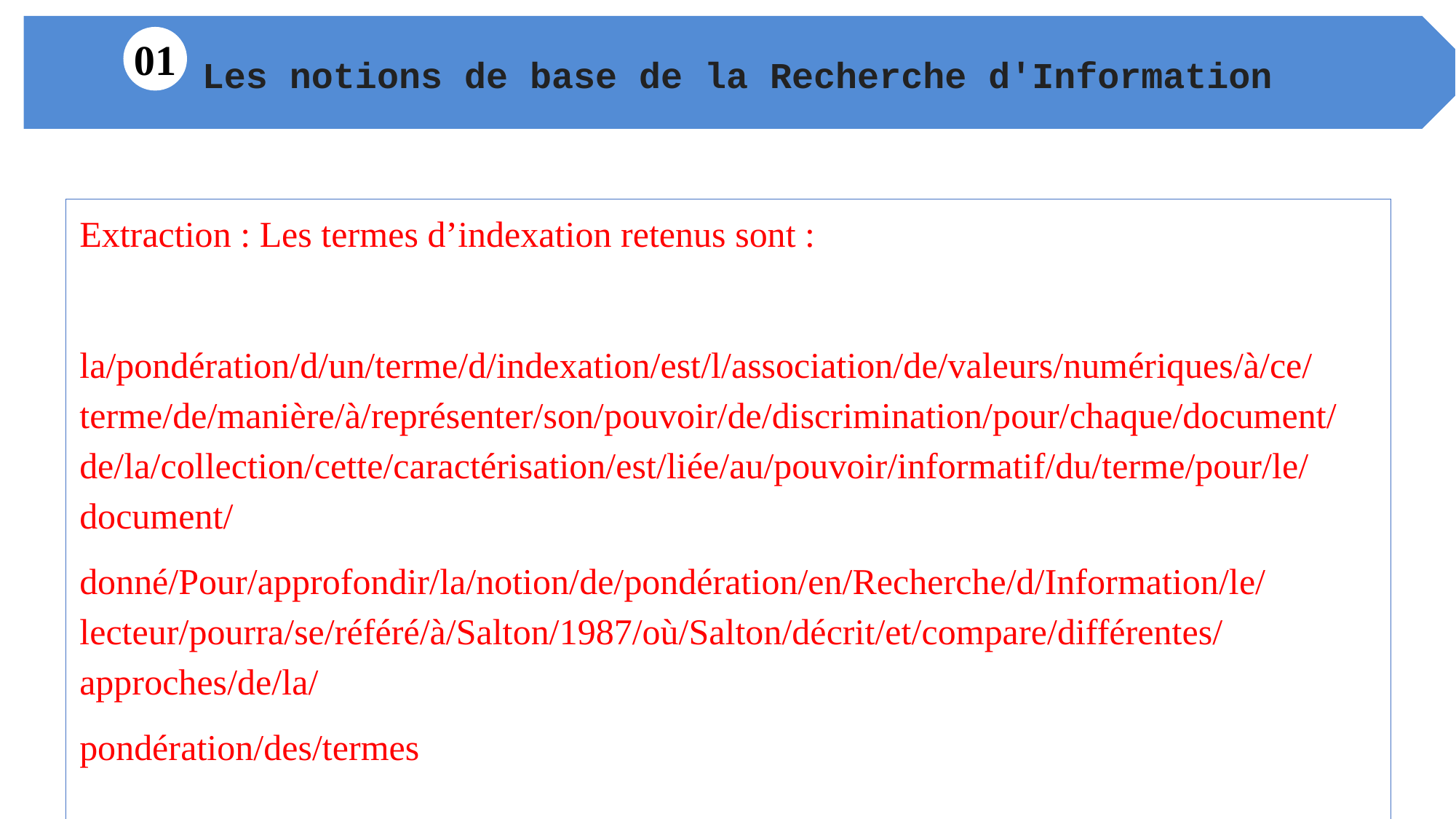

Les notions de base de la Recherche d'Information

01
Extraction : Les termes d’indexation retenus sont :

la/pondération/d/un/terme/d/indexation/est/l/association/de/valeurs/numériques/à/ce/terme/de/manière/à/représenter/son/pouvoir/de/discrimination/pour/chaque/document/de/la/collection/cette/caractérisation/est/liée/au/pouvoir/informatif/du/terme/pour/le/document/
donné/Pour/approfondir/la/notion/de/pondération/en/Recherche/d/Information/le/lecteur/pourra/se/référé/à/Salton/1987/où/Salton/décrit/et/compare/différentes/approches/de/la/
pondération/des/termes